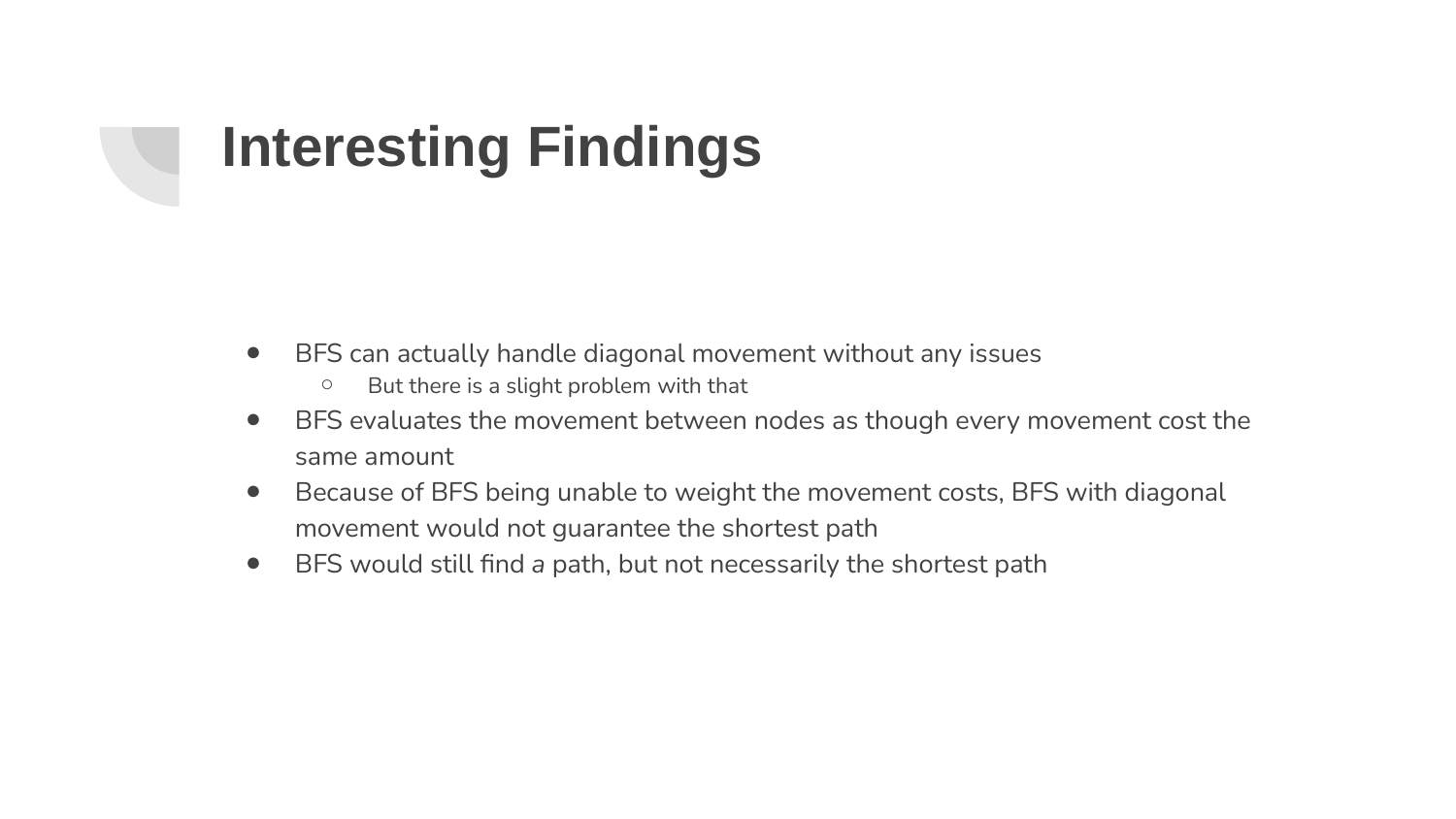

# Interesting Findings
BFS can actually handle diagonal movement without any issues
But there is a slight problem with that
BFS evaluates the movement between nodes as though every movement cost the same amount
Because of BFS being unable to weight the movement costs, BFS with diagonal movement would not guarantee the shortest path
BFS would still find a path, but not necessarily the shortest path